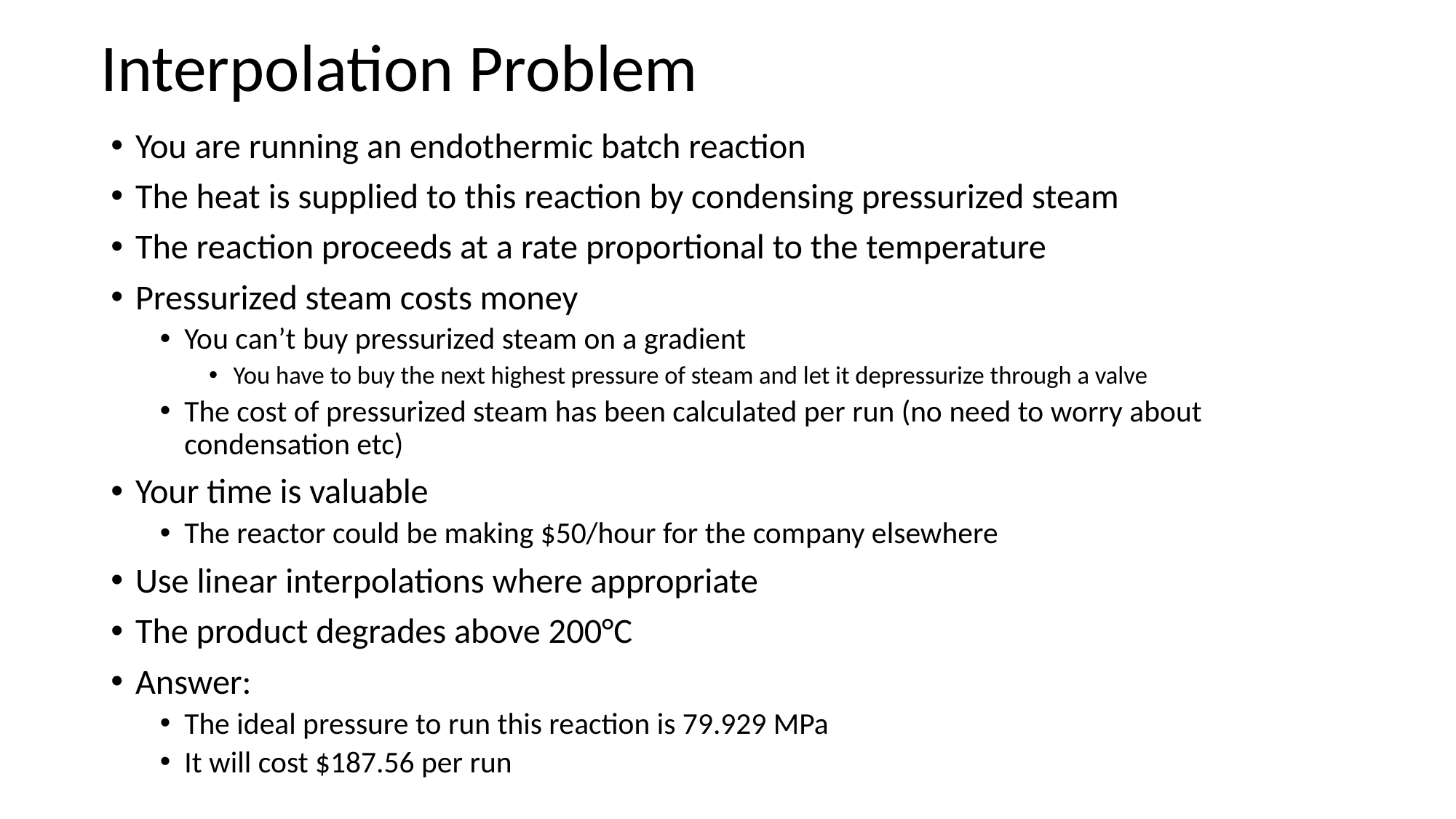

# Interpolation Problem
You are running an endothermic batch reaction
The heat is supplied to this reaction by condensing pressurized steam
The reaction proceeds at a rate proportional to the temperature
Pressurized steam costs money
You can’t buy pressurized steam on a gradient
You have to buy the next highest pressure of steam and let it depressurize through a valve
The cost of pressurized steam has been calculated per run (no need to worry about condensation etc)
Your time is valuable
The reactor could be making $50/hour for the company elsewhere
Use linear interpolations where appropriate
The product degrades above 200°C
Answer:
The ideal pressure to run this reaction is 79.929 MPa
It will cost $187.56 per run